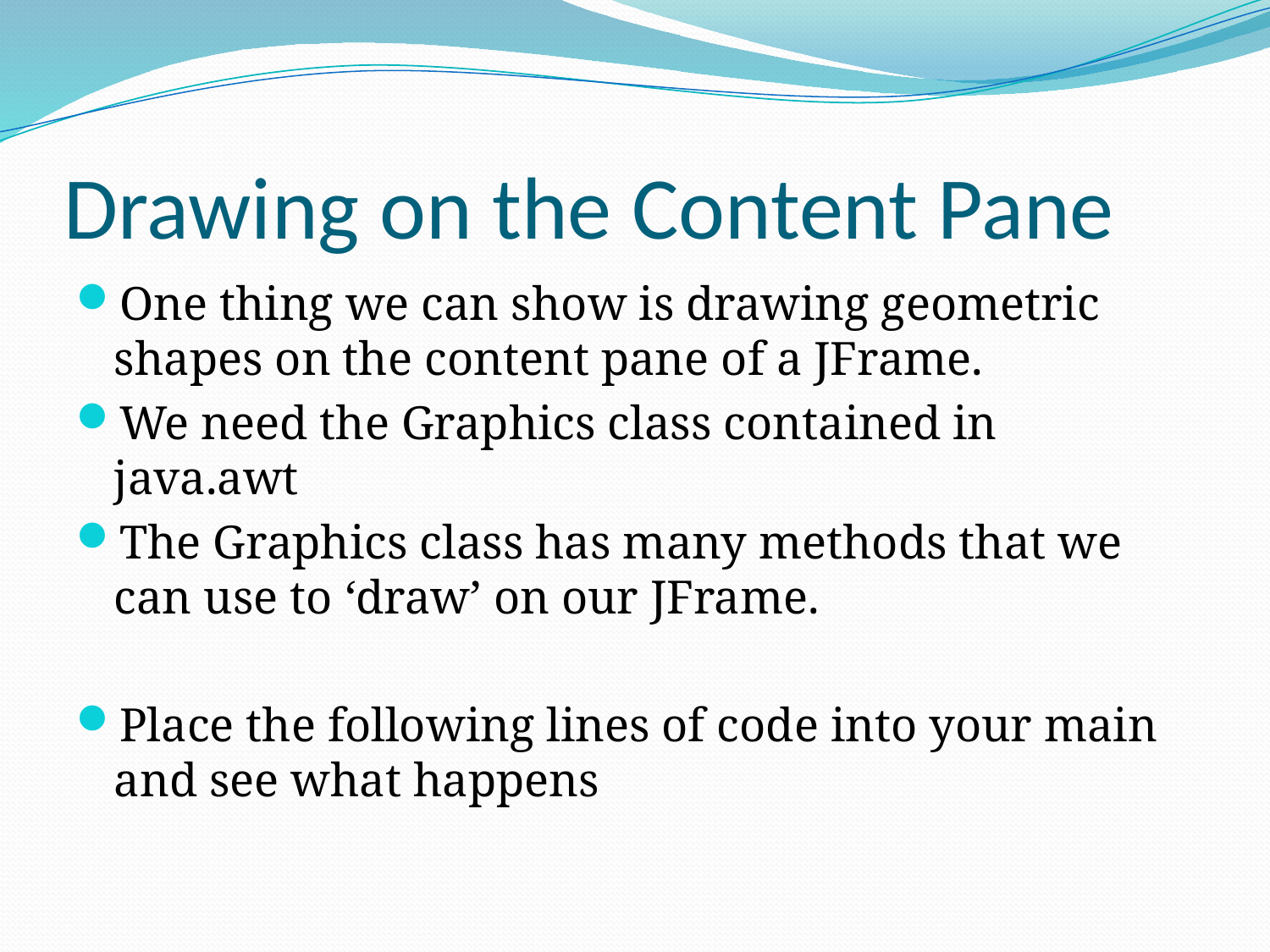

# Drawing on the Content Pane
One thing we can show is drawing geometric shapes on the content pane of a JFrame.
We need the Graphics class contained in java.awt
The Graphics class has many methods that we can use to ‘draw’ on our JFrame.

Place the following lines of code into your main and see what happens